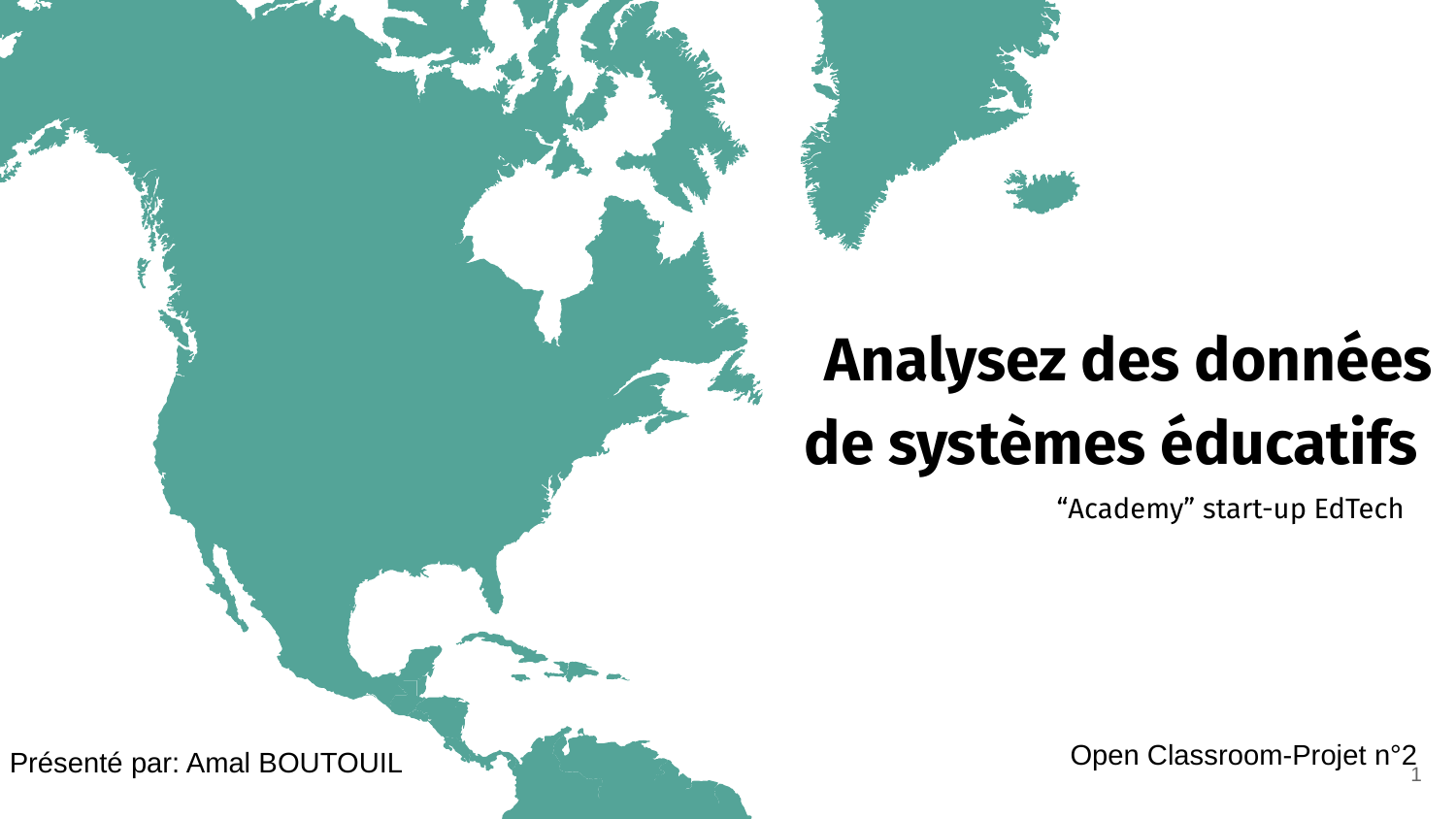

Analysez des données de systèmes éducatifs
“Academy” start-up EdTech

Open Classroom-Projet n°2
Présenté par: Amal BOUTOUIL

1